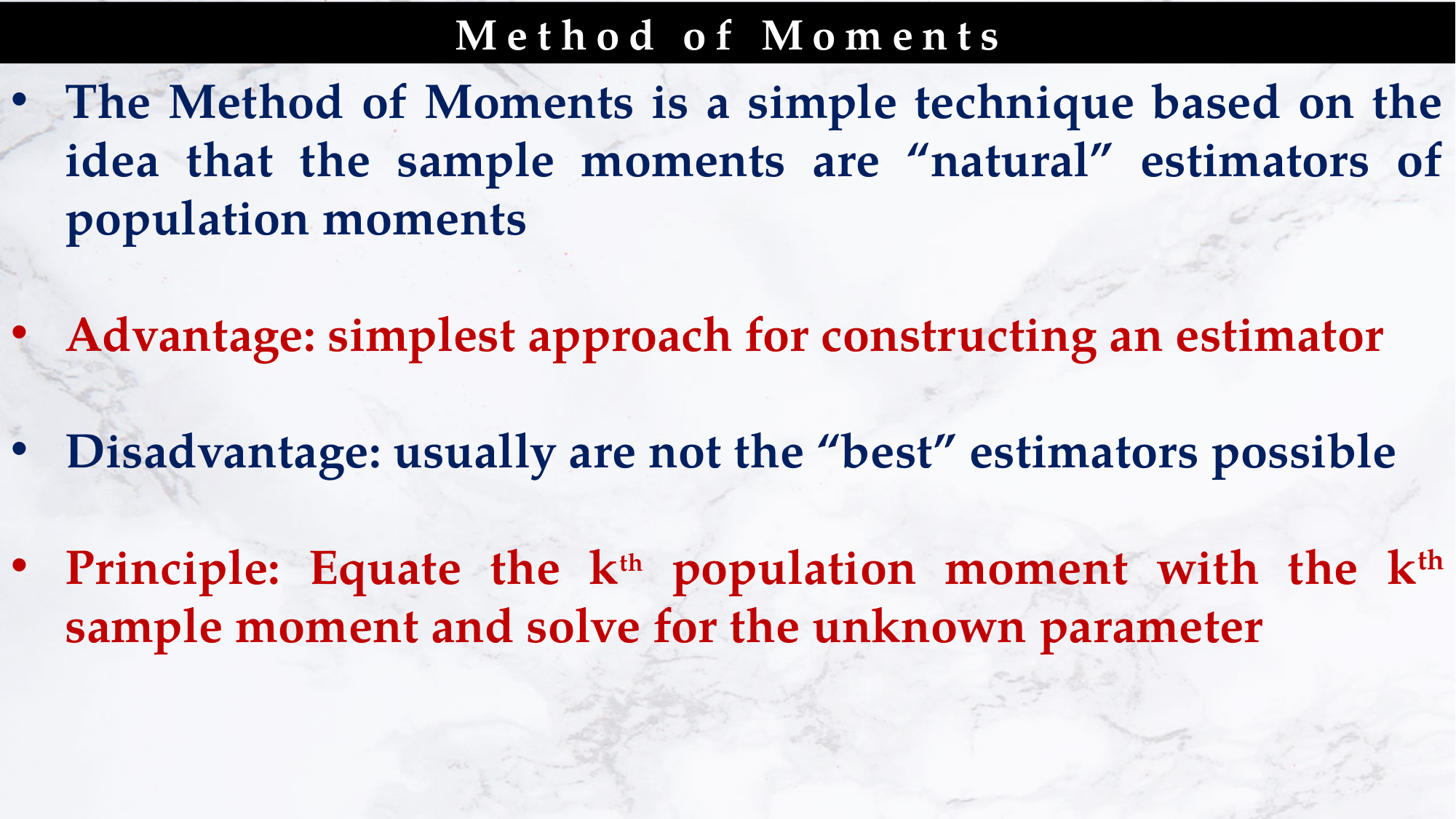

Method of Moments
The Method of Moments is a simple technique based on the idea that the sample moments are “natural” estimators of population moments

Advantage: simplest approach for constructing an estimator

Disadvantage: usually are not the “best” estimators possible

Principle: Equate the kth population moment with the kth sample moment and solve for the unknown parameter